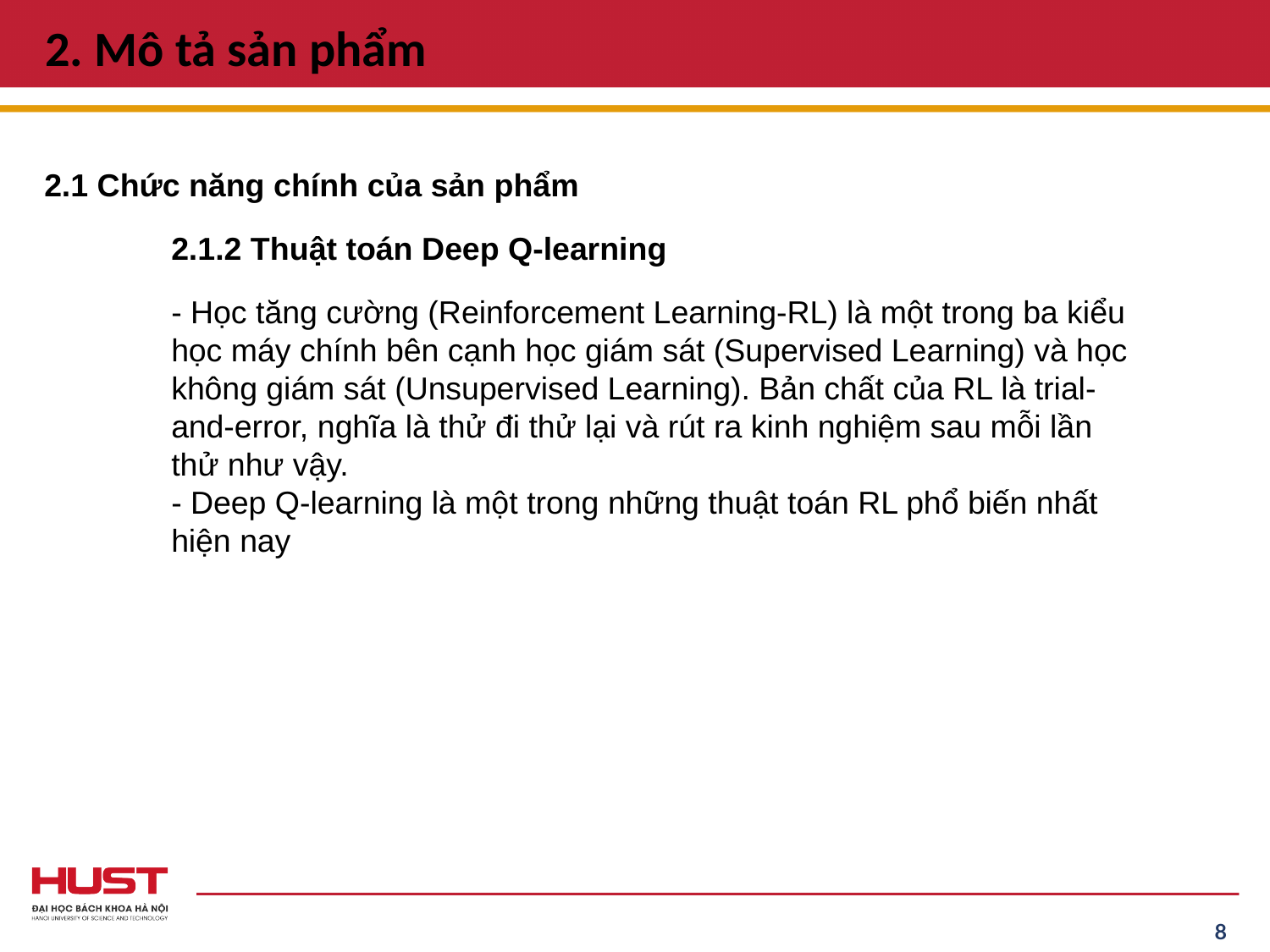

# 2. Mô tả sản phẩm
2.1 Chức năng chính của sản phẩm
	2.1.2 Thuật toán Deep Q-learning
- Học tăng cường (Reinforcement Learning-RL) là một trong ba kiểu học máy chính bên cạnh học giám sát (Supervised Learning) và học không giám sát (Unsupervised Learning). Bản chất của RL là trial-and-error, nghĩa là thử đi thử lại và rút ra kinh nghiệm sau mỗi lần thử như vậy.
- Deep Q-learning là một trong những thuật toán RL phổ biến nhất hiện nay

8